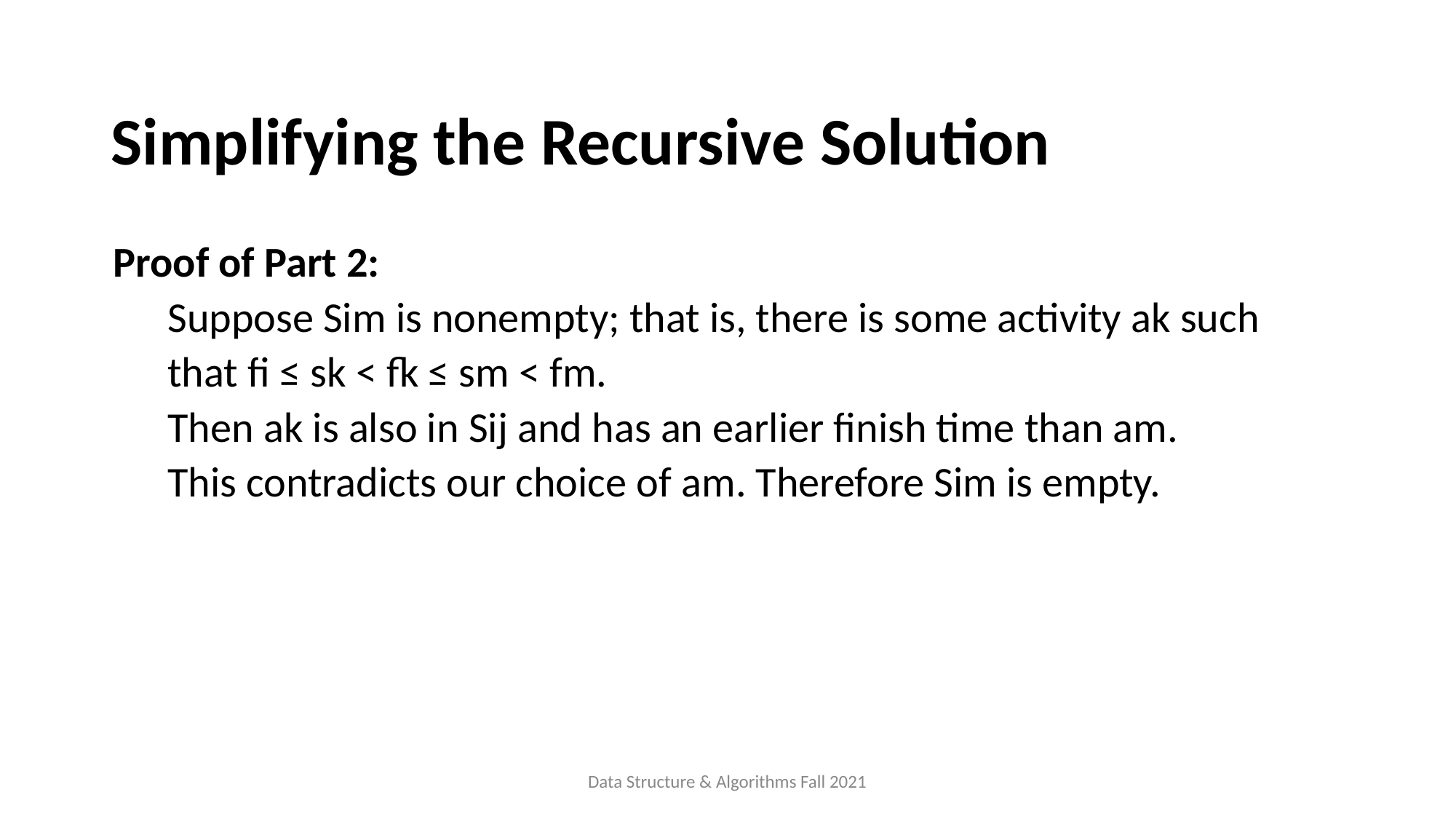

Simplifying the Recursive Solution
Proof of Part 2:
Suppose Sim is nonempty; that is, there is some activity ak such that fi ≤ sk < fk ≤ sm < fm.
Then ak is also in Sij and has an earlier finish time than am.
This contradicts our choice of am. Therefore Sim is empty.

Data Structure & Algorithms Fall 2021